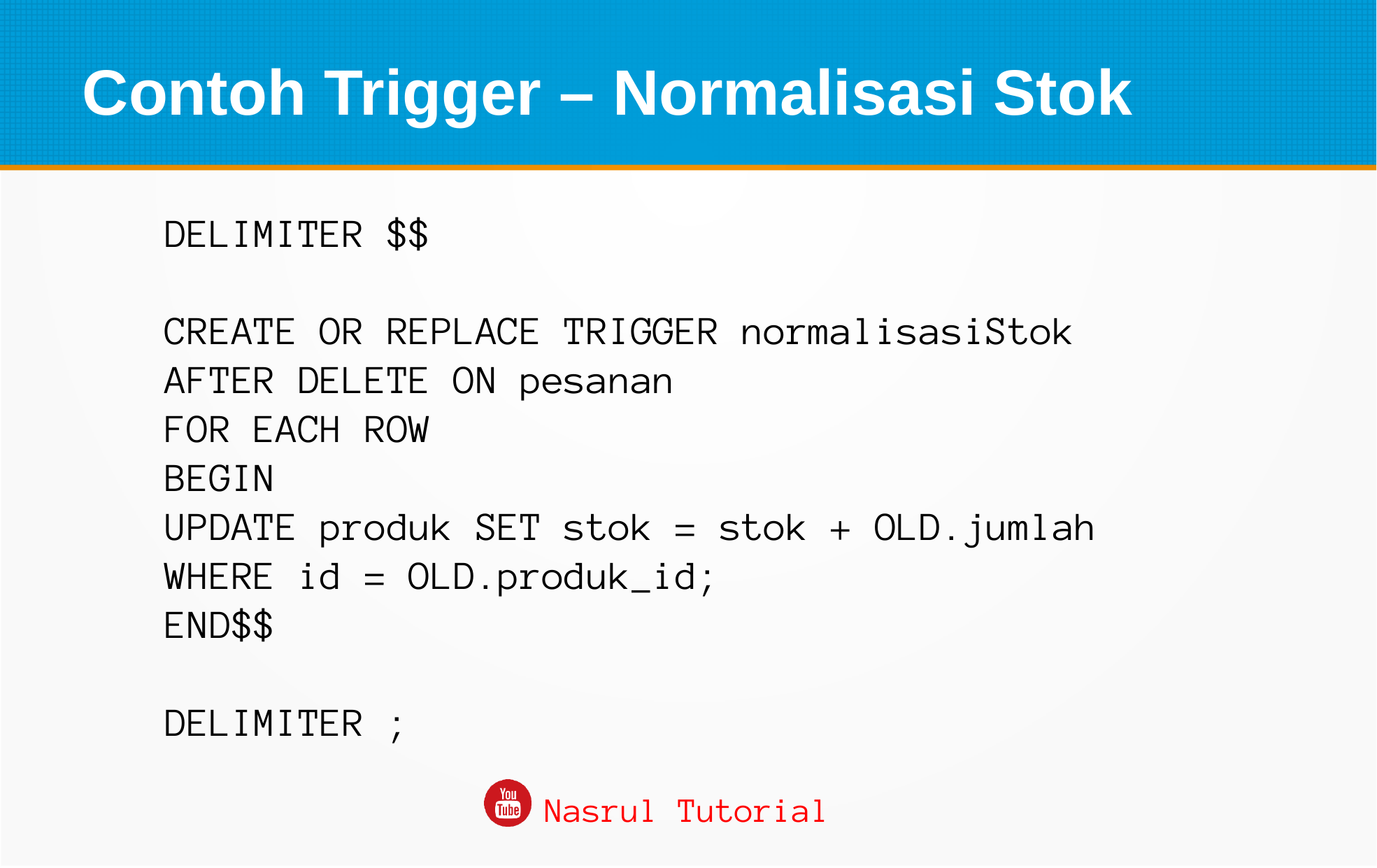

Contoh Trigger – Normalisasi Stok
DELIMITER $$

CREATE OR REPLACE TRIGGER normalisasiStok
AFTER DELETE ON pesanan
FOR EACH ROW
BEGIN
UPDATE produk SET stok = stok + OLD.jumlah WHERE id = OLD.produk_id;
END$$

DELIMITER ;